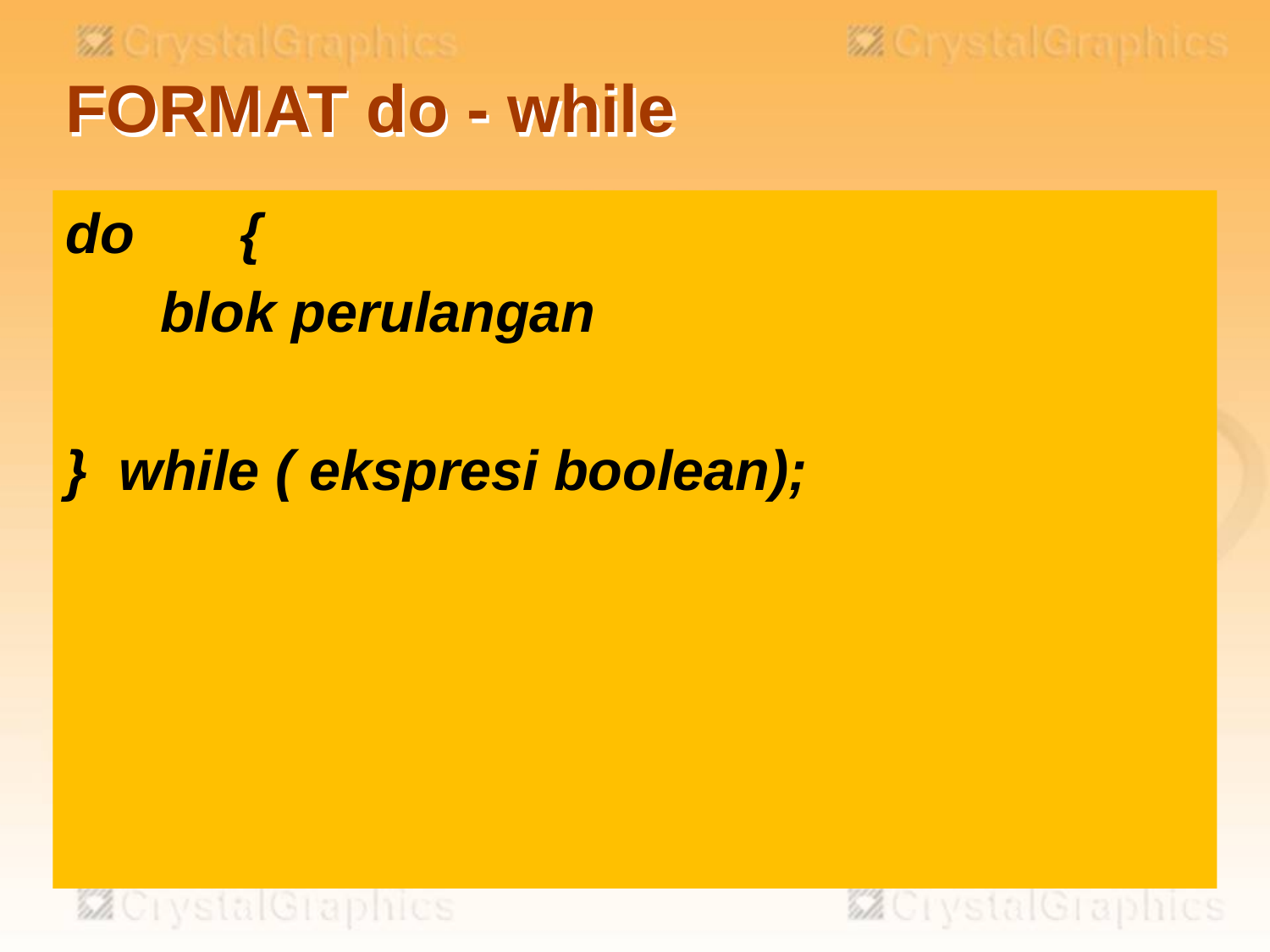

# FORMAT do - while
do	{
	   blok perulangan

}  while ( ekspresi boolean);